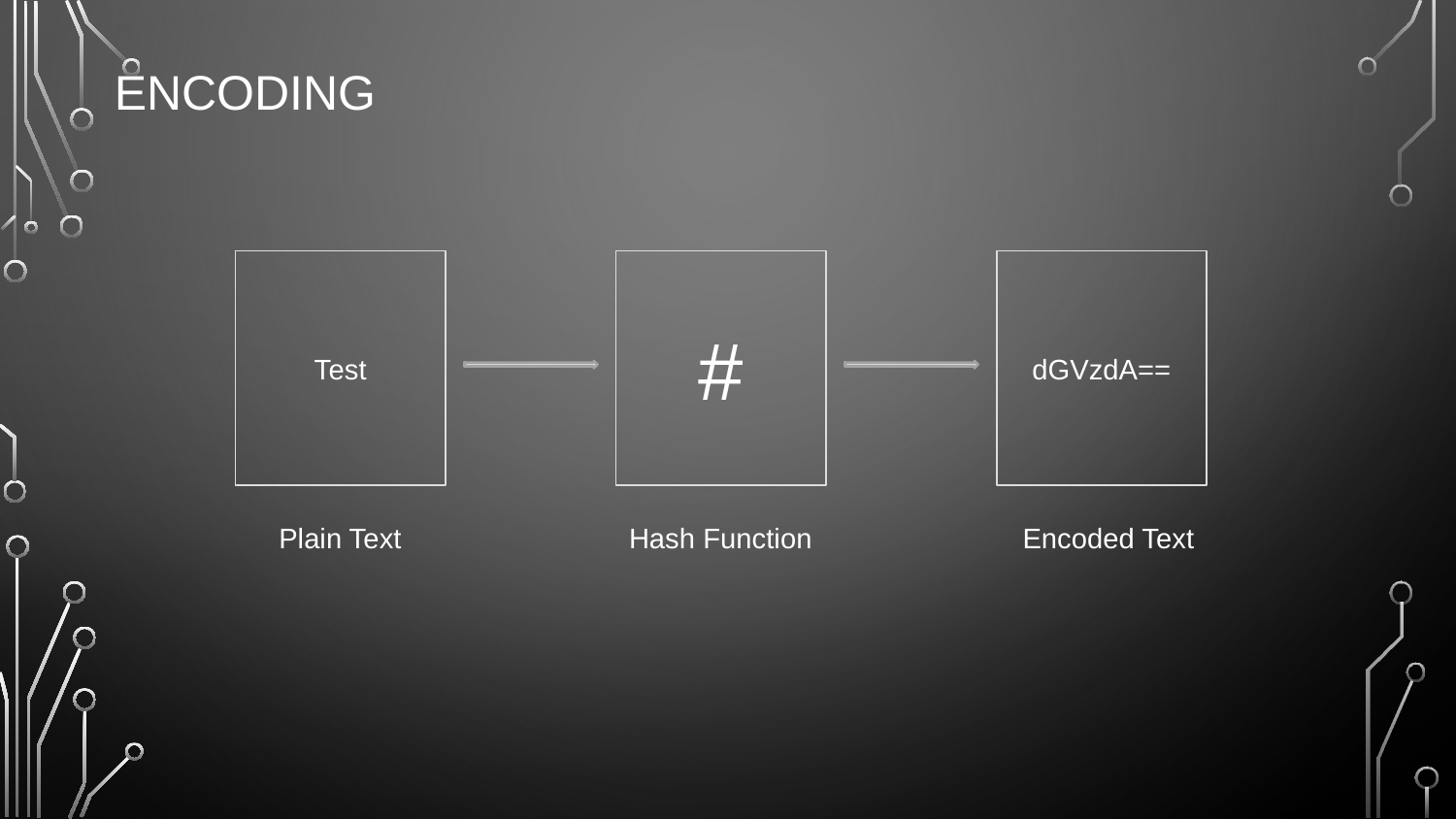

# Encoding
#
Test
dGVzdA==

Plain Text
Hash Function
Encoded Text